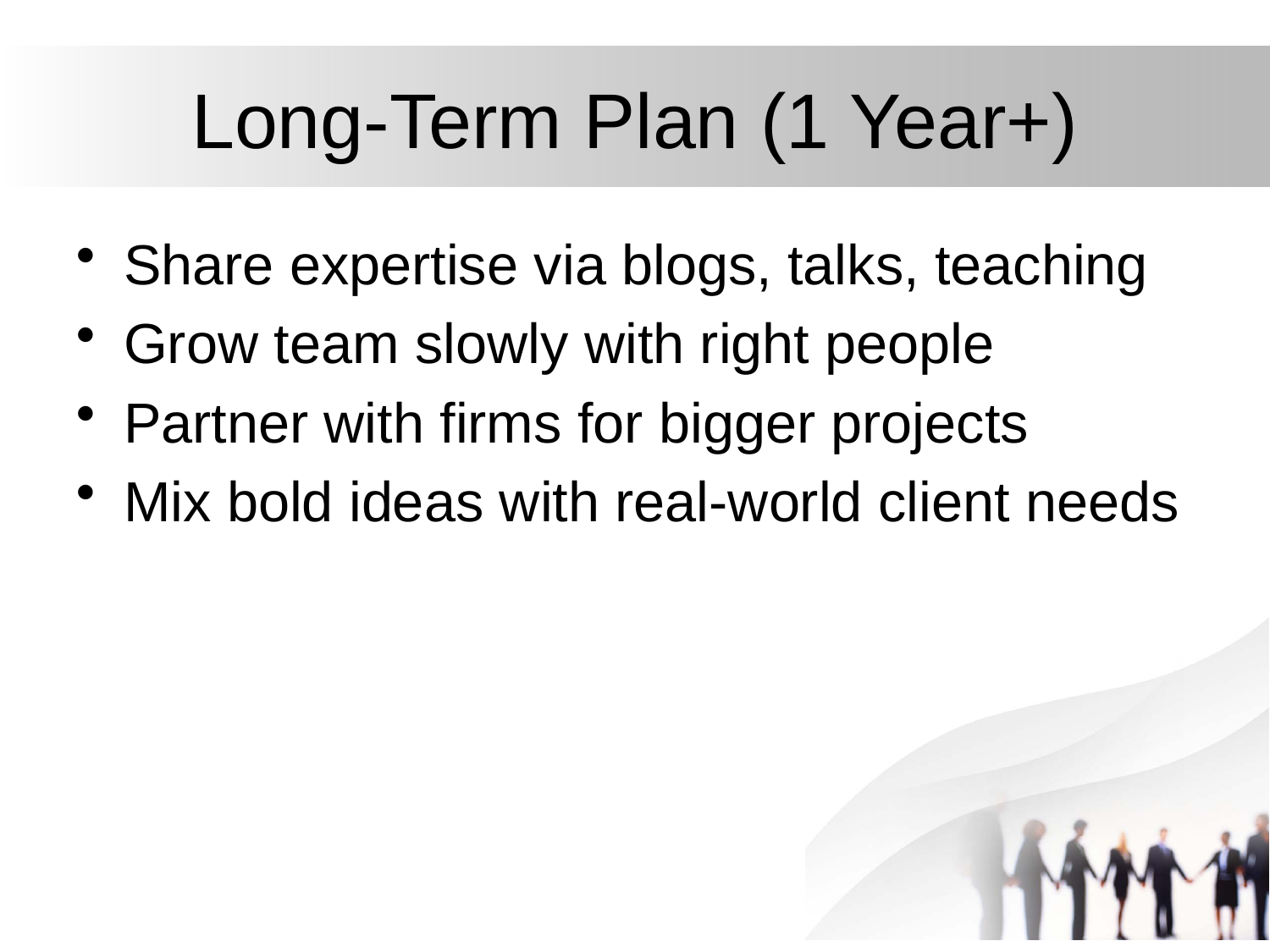

# Long-Term Plan (1 Year+)
Share expertise via blogs, talks, teaching
Grow team slowly with right people
Partner with firms for bigger projects
Mix bold ideas with real-world client needs